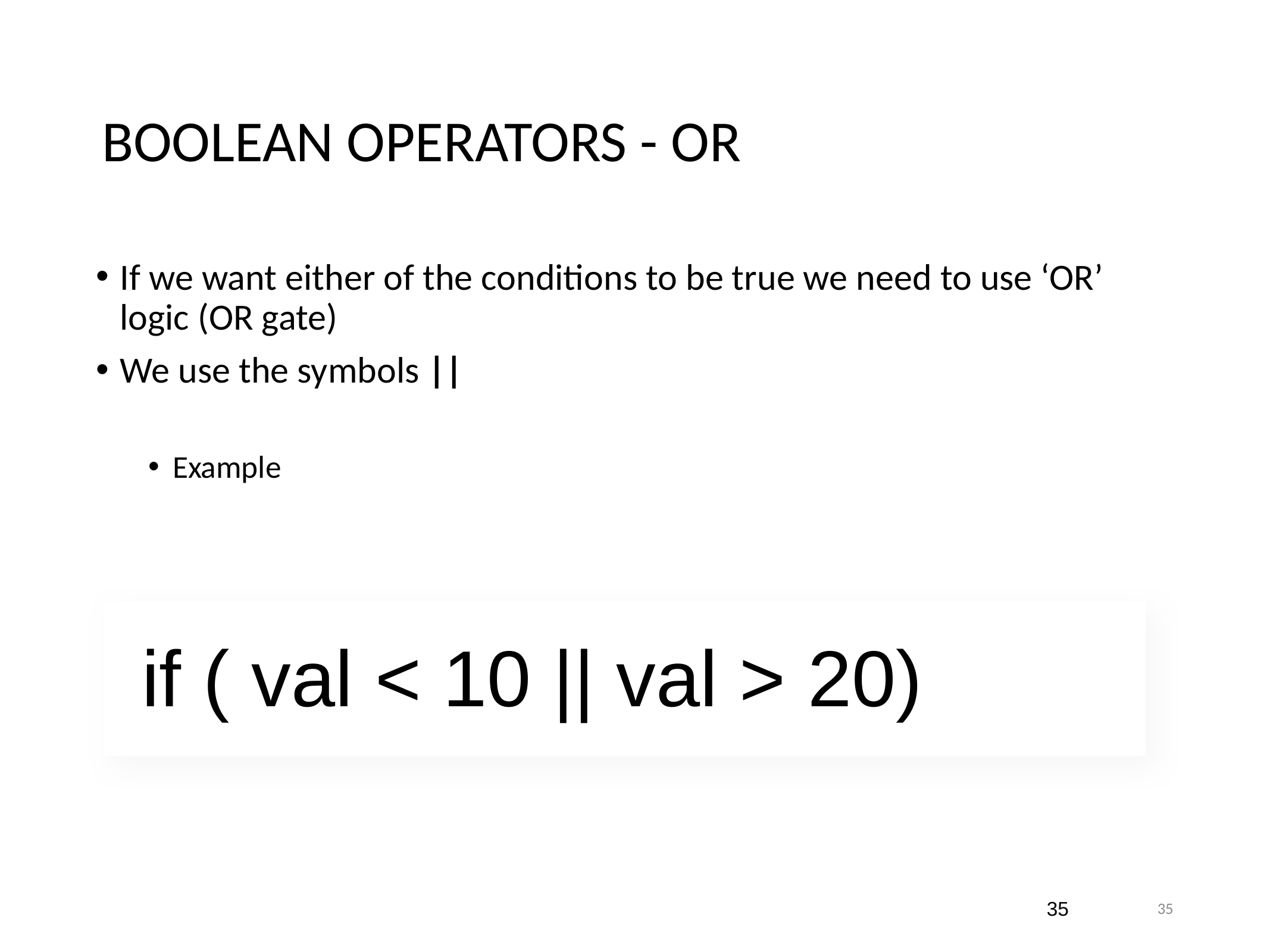

# BOOLEAN OPERATORS - OR
If we want either of the conditions to be true we need to use ‘OR’ logic (OR gate)
We use the symbols ||

Example

if ( val < 10 || val > 20)
35
35